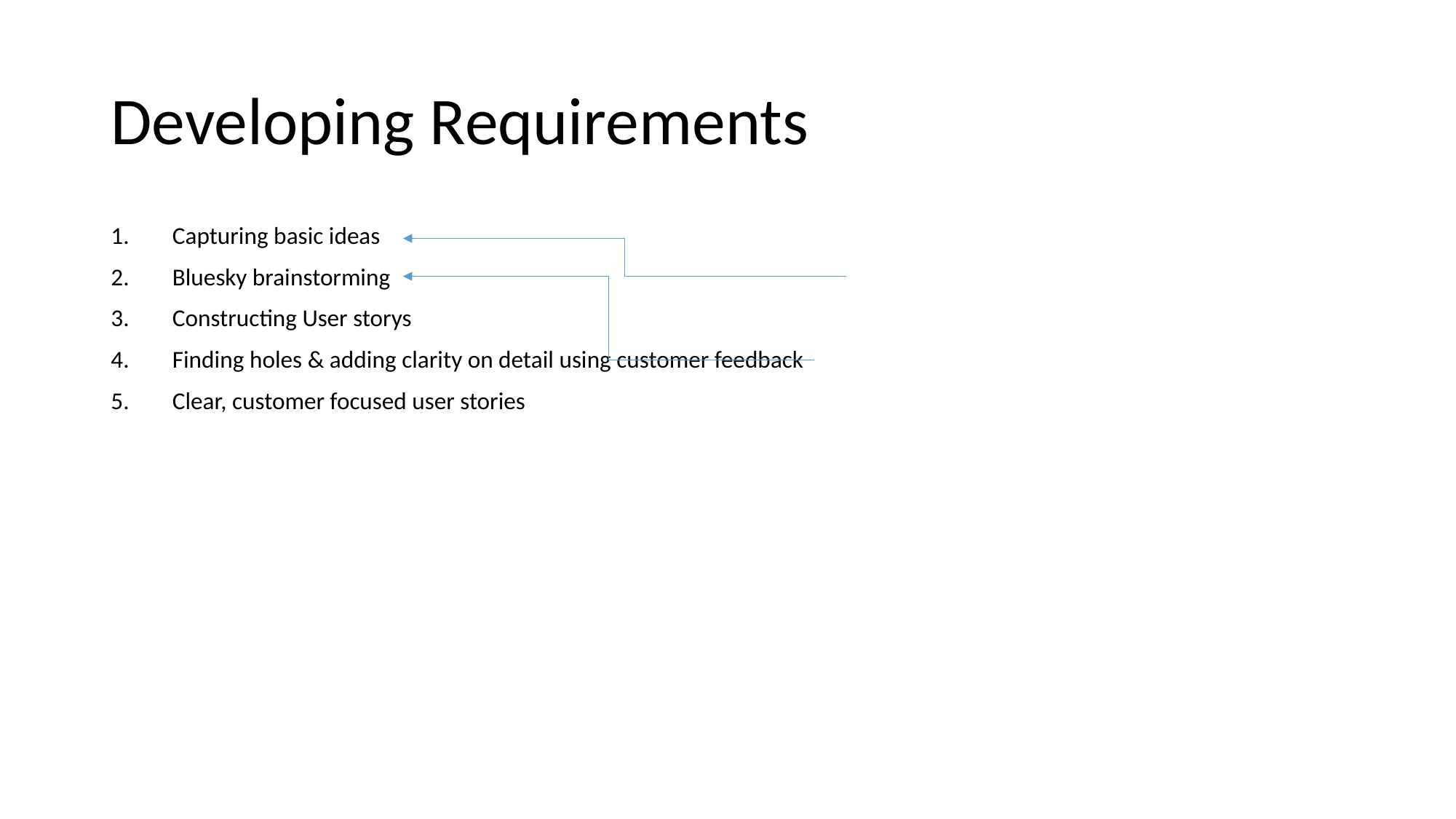

# Developing Requirements
Capturing basic ideas
Bluesky brainstorming
Constructing User storys
Finding holes & adding clarity on detail using customer feedback
Clear, customer focused user stories